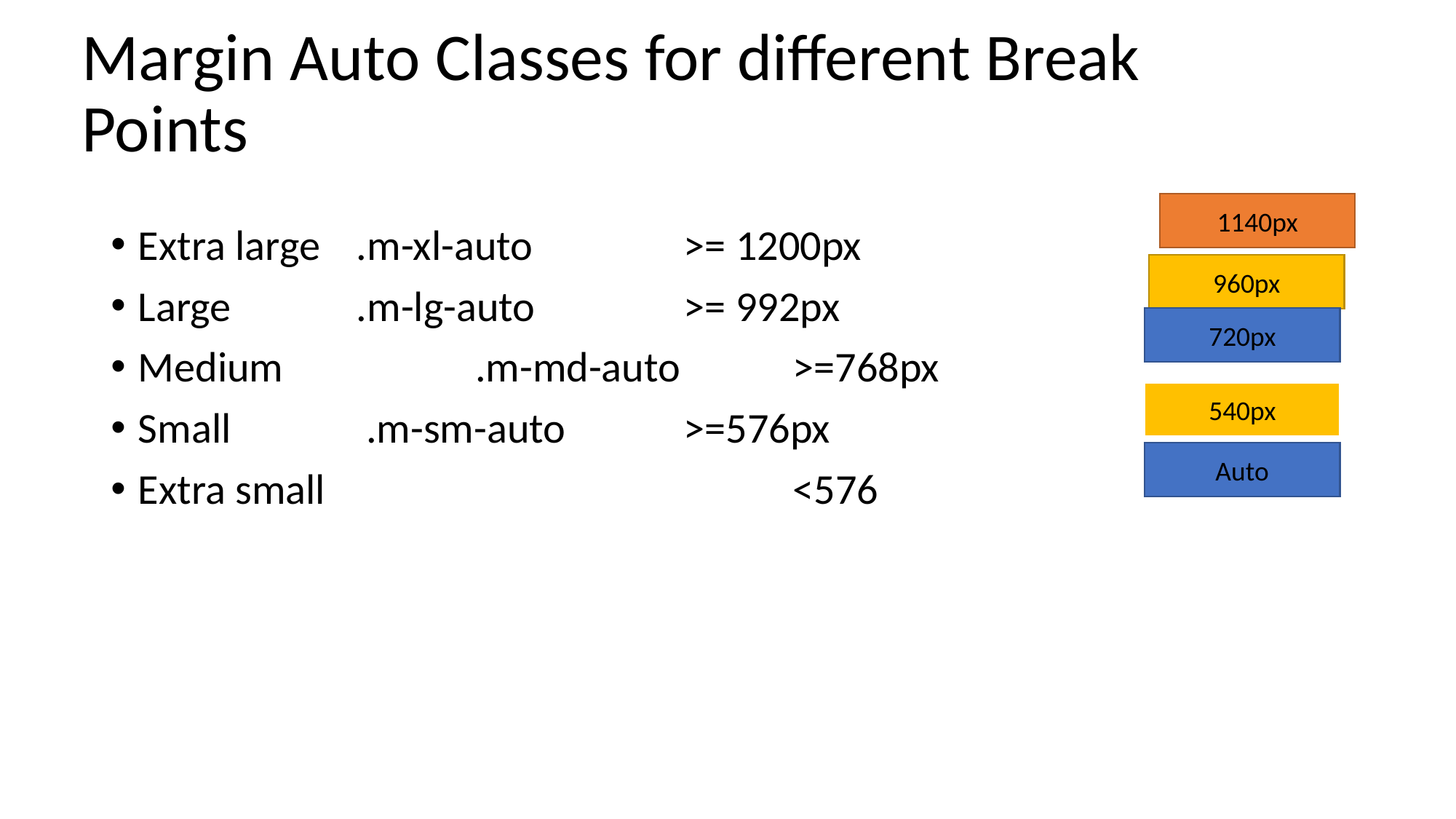

# Margin Auto Classes for different Break Points
1140px
960px
720px
540px
Auto
Extra large 	.m-xl-auto		>= 1200px
Large		.m-lg-auto 		>= 992px
Medium 		 .m-md-auto 	>=768px
Small		 .m-sm-auto 	>=576px
Extra small					<576